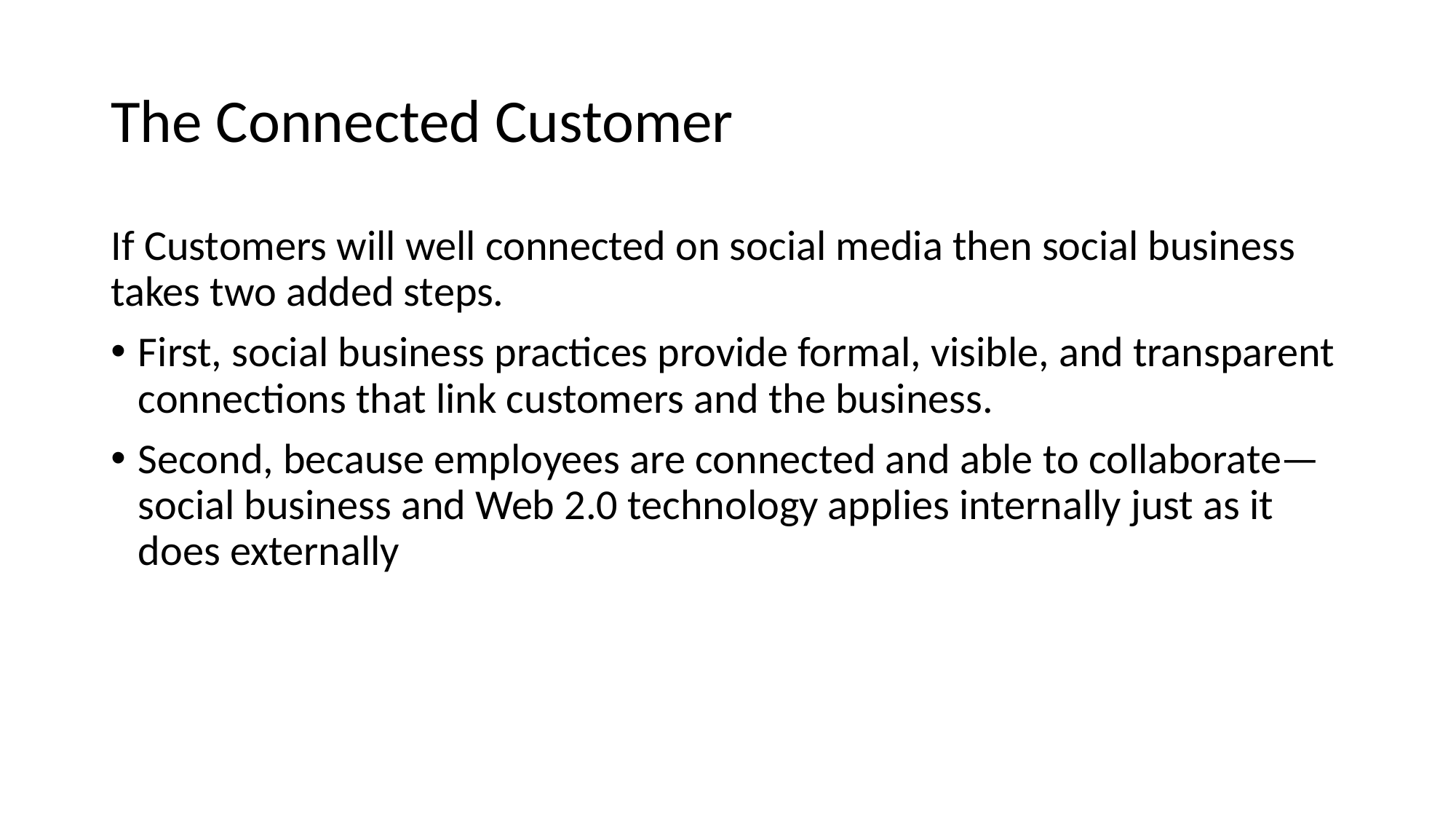

# The Connected Customer
If Customers will well connected on social media then social business takes two added steps.
First, social business practices provide formal, visible, and transparent connections that link customers and the business.
Second, because employees are connected and able to collaborate—social business and Web 2.0 technology applies internally just as it does externally